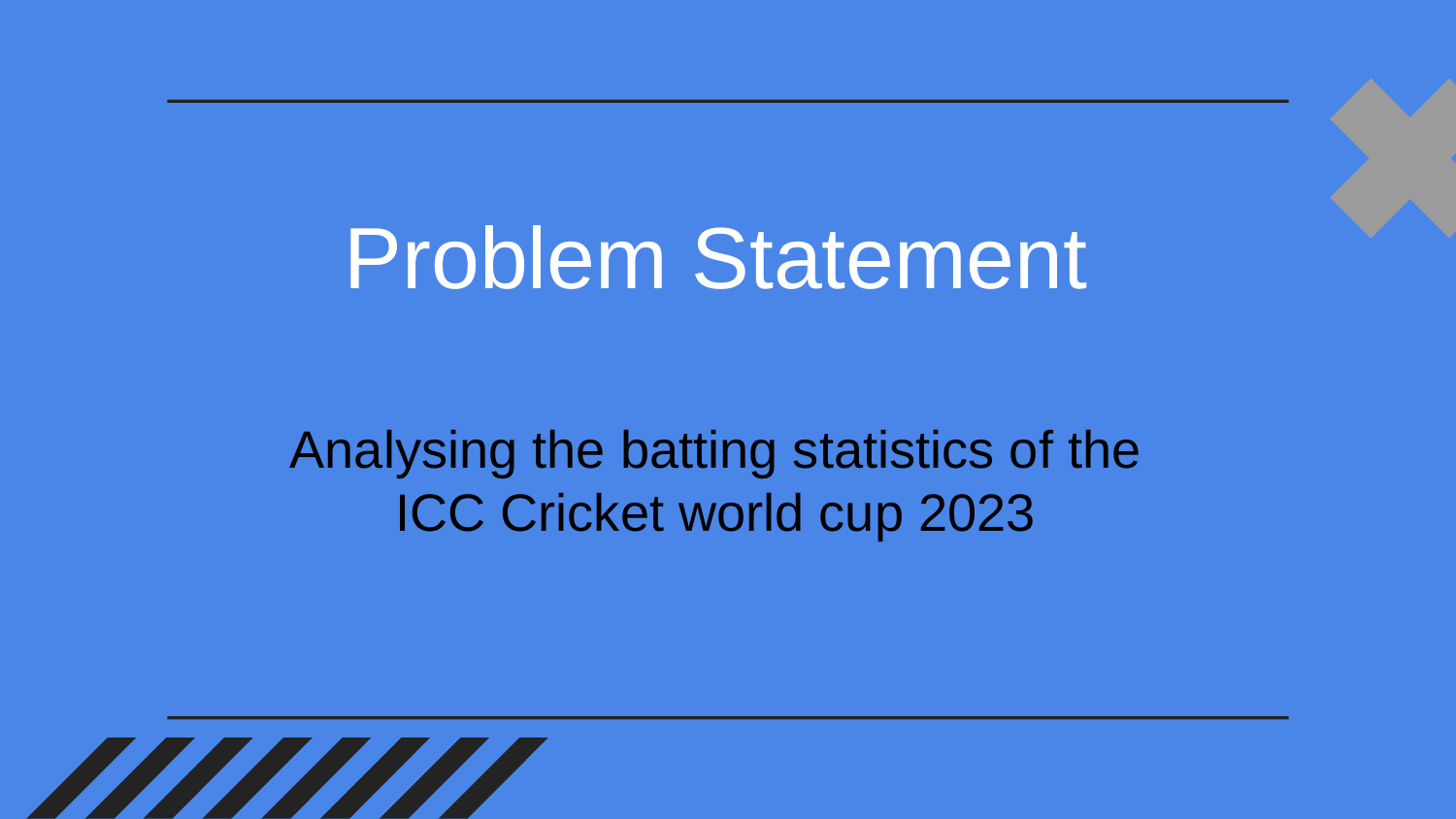

# Problem Statement
Analysing the batting statistics of the ICC Cricket world cup 2023